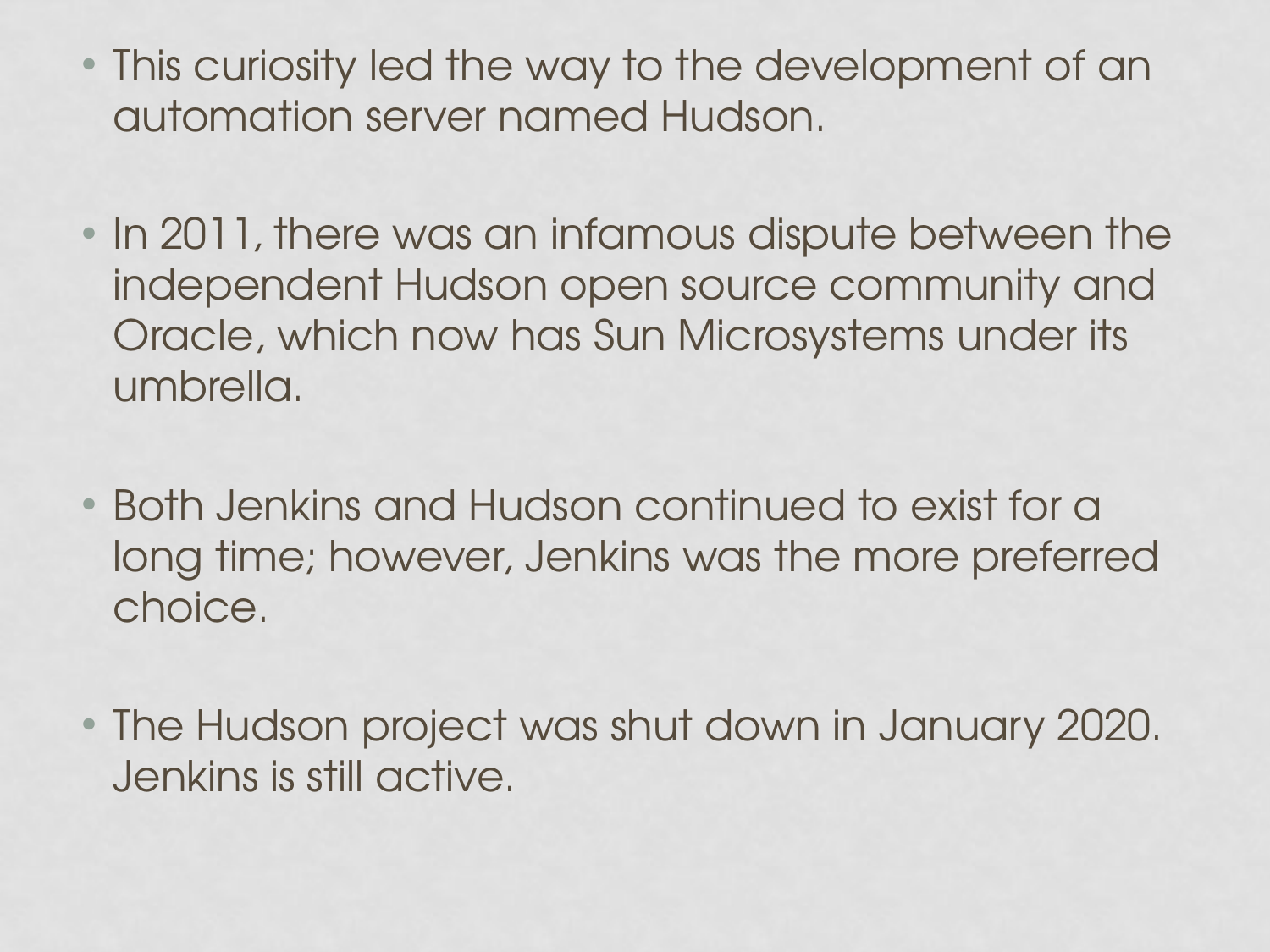

This curiosity led the way to the development of an automation server named Hudson.

In 2011, there was an infamous dispute between the independent Hudson open source community and Oracle, which now has Sun Microsystems under its umbrella.

Both Jenkins and Hudson continued to exist for a long time; however, Jenkins was the more preferred choice.

The Hudson project was shut down in January 2020. Jenkins is still active.